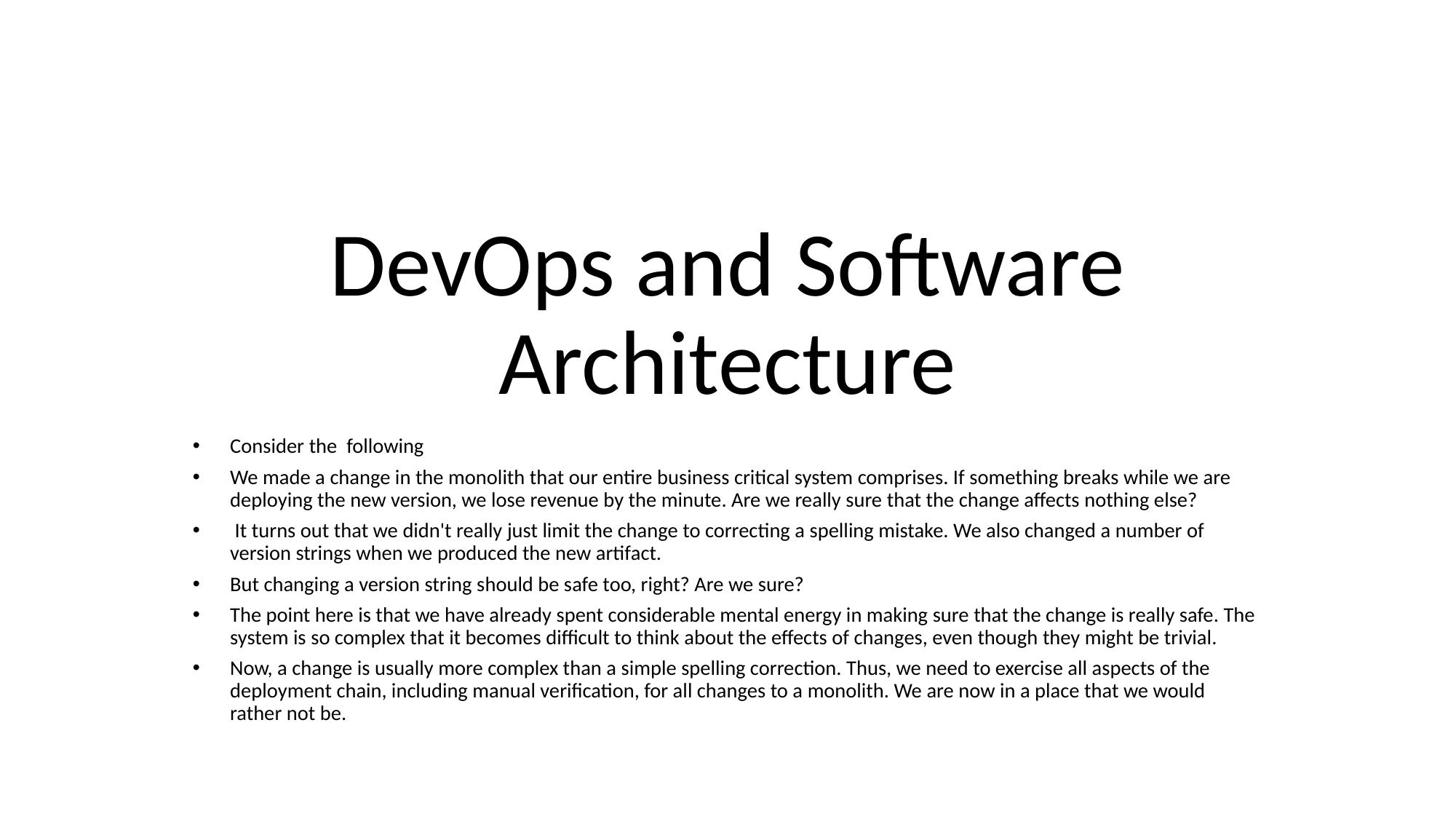

# DevOps and Software Architecture
Consider the  following
We made a change in the monolith that our entire business critical system comprises. If something breaks while we are deploying the new version, we lose revenue by the minute. Are we really sure that the change affects nothing else?
 It turns out that we didn't really just limit the change to correcting a spelling mistake. We also changed a number of version strings when we produced the new artifact.
But changing a version string should be safe too, right? Are we sure?
The point here is that we have already spent considerable mental energy in making sure that the change is really safe. The system is so complex that it becomes difficult to think about the effects of changes, even though they might be trivial.
Now, a change is usually more complex than a simple spelling correction. Thus, we need to exercise all aspects of the deployment chain, including manual verification, for all changes to a monolith. We are now in a place that we would rather not be.